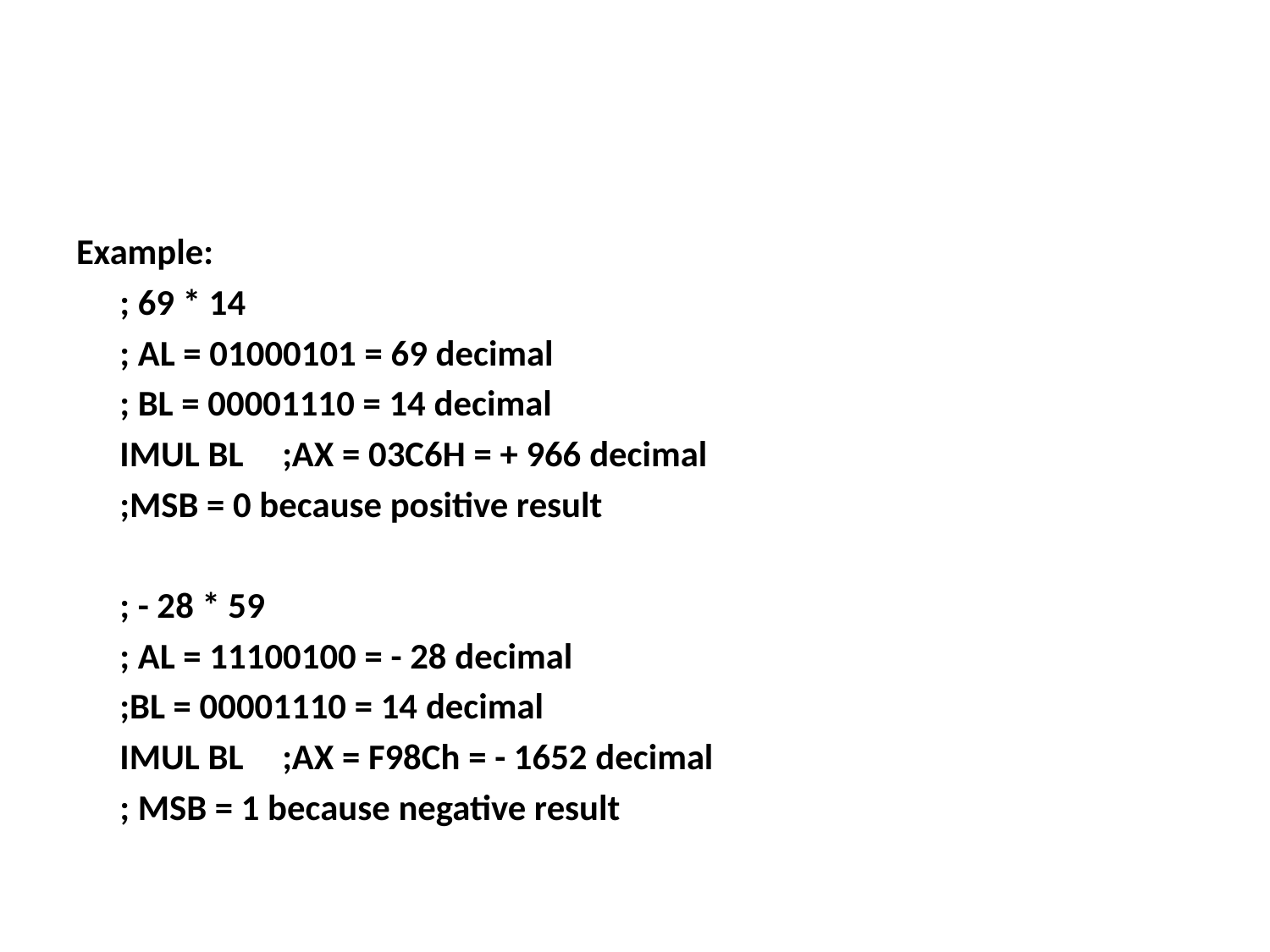

#
Example:
					; 69 * 14
					; AL = 01000101 = 69 decimal
					; BL = 00001110 = 14 decimal
	IMUL BL			;AX = 03C6H = + 966 decimal
					;MSB = 0 because positive result

					; - 28 * 59
					; AL = 11100100 = - 28 decimal
					;BL = 00001110 = 14 decimal
	IMUL BL			;AX = F98Ch = - 1652 decimal
					; MSB = 1 because negative result